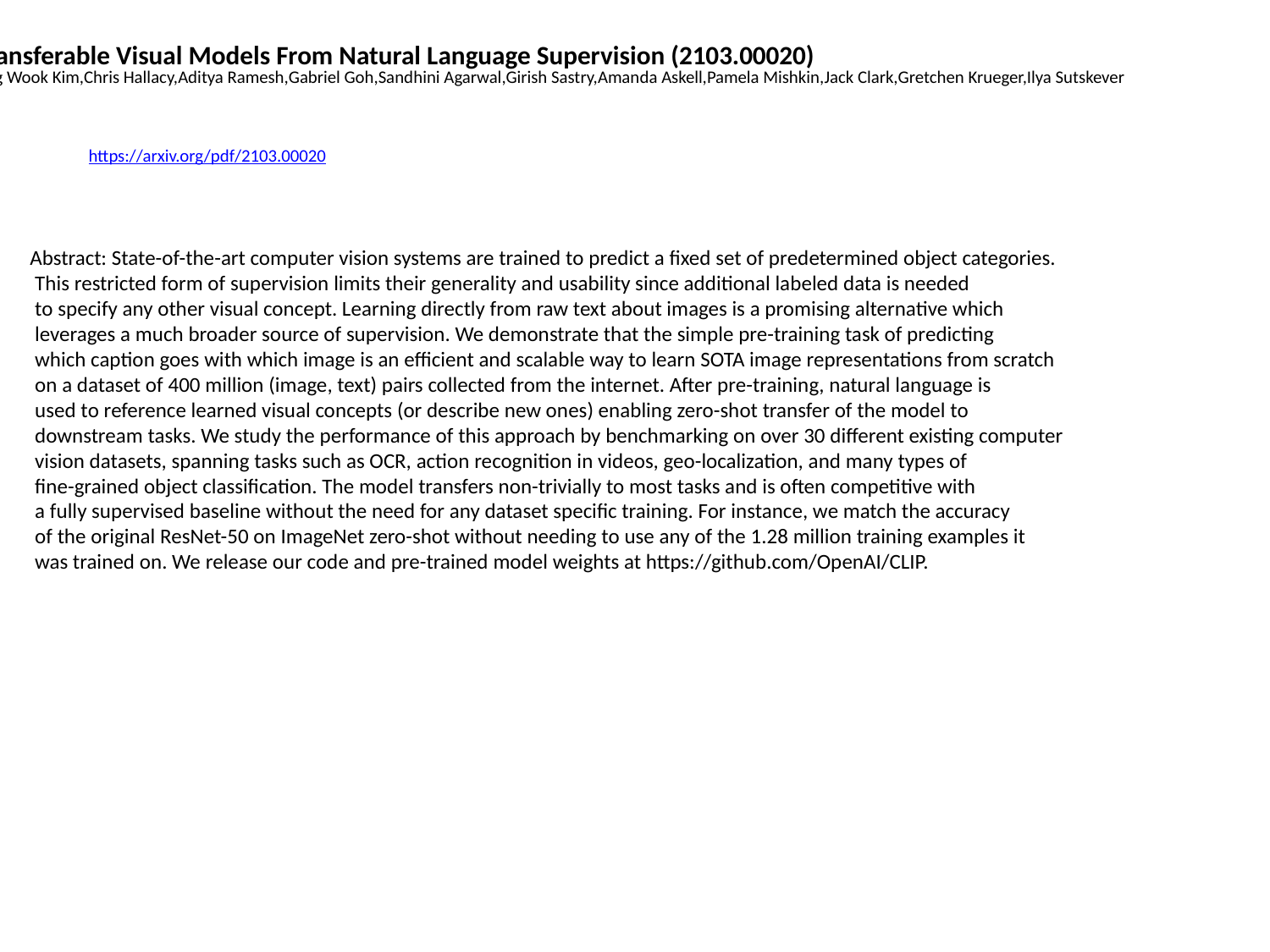

Learning Transferable Visual Models From Natural Language Supervision (2103.00020)
Alec Radford,Jong Wook Kim,Chris Hallacy,Aditya Ramesh,Gabriel Goh,Sandhini Agarwal,Girish Sastry,Amanda Askell,Pamela Mishkin,Jack Clark,Gretchen Krueger,Ilya Sutskever

https://arxiv.org/pdf/2103.00020

Abstract: State-of-the-art computer vision systems are trained to predict a fixed set of predetermined object categories.
 This restricted form of supervision limits their generality and usability since additional labeled data is needed
 to specify any other visual concept. Learning directly from raw text about images is a promising alternative which
 leverages a much broader source of supervision. We demonstrate that the simple pre-training task of predicting
 which caption goes with which image is an efficient and scalable way to learn SOTA image representations from scratch
 on a dataset of 400 million (image, text) pairs collected from the internet. After pre-training, natural language is
 used to reference learned visual concepts (or describe new ones) enabling zero-shot transfer of the model to
 downstream tasks. We study the performance of this approach by benchmarking on over 30 different existing computer
 vision datasets, spanning tasks such as OCR, action recognition in videos, geo-localization, and many types of
 fine-grained object classification. The model transfers non-trivially to most tasks and is often competitive with
 a fully supervised baseline without the need for any dataset specific training. For instance, we match the accuracy
 of the original ResNet-50 on ImageNet zero-shot without needing to use any of the 1.28 million training examples it
 was trained on. We release our code and pre-trained model weights at https://github.com/OpenAI/CLIP.